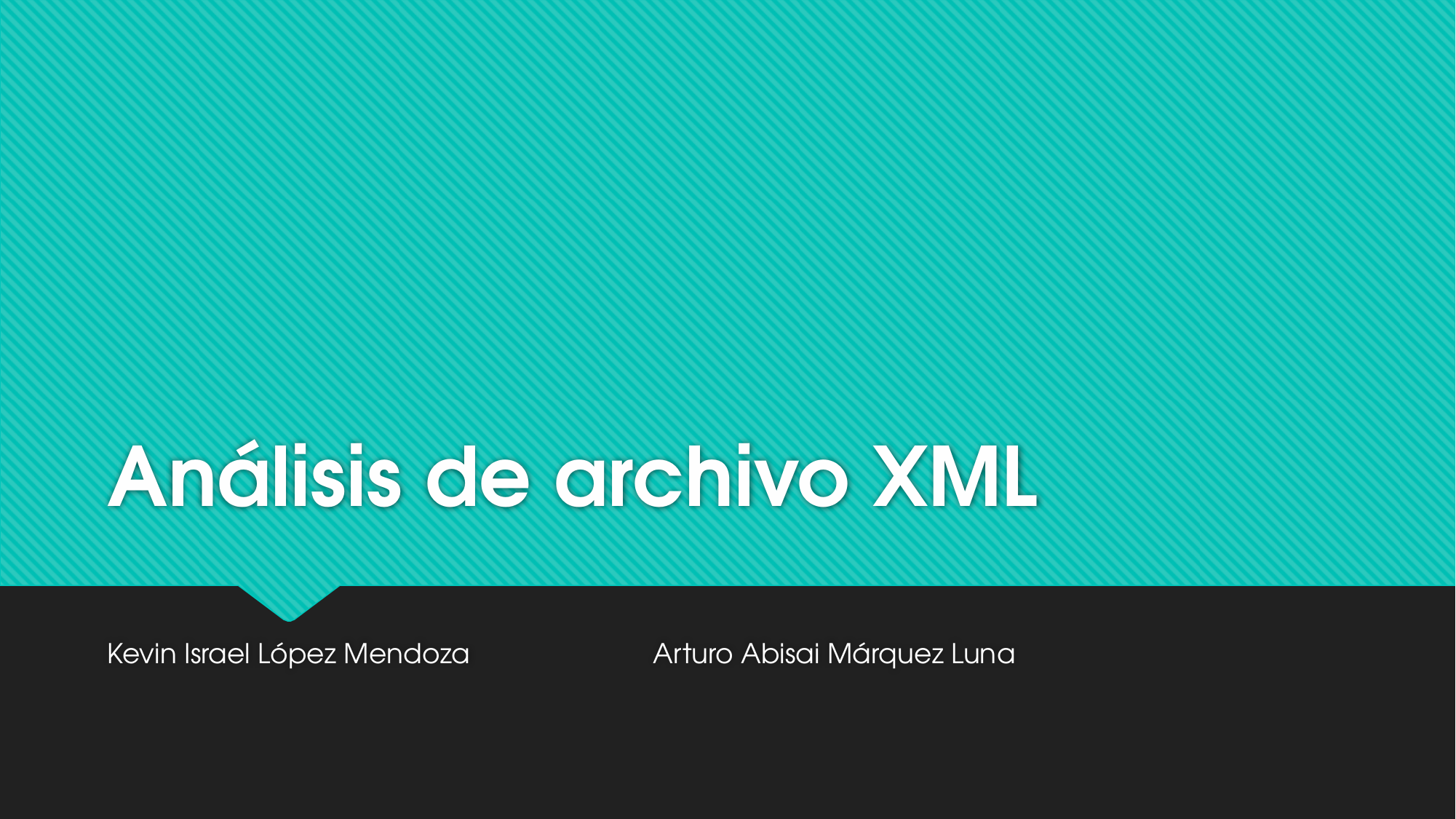

# Análisis de archivo XML
Kevin Israel López Mendoza		Arturo Abisai Márquez Luna